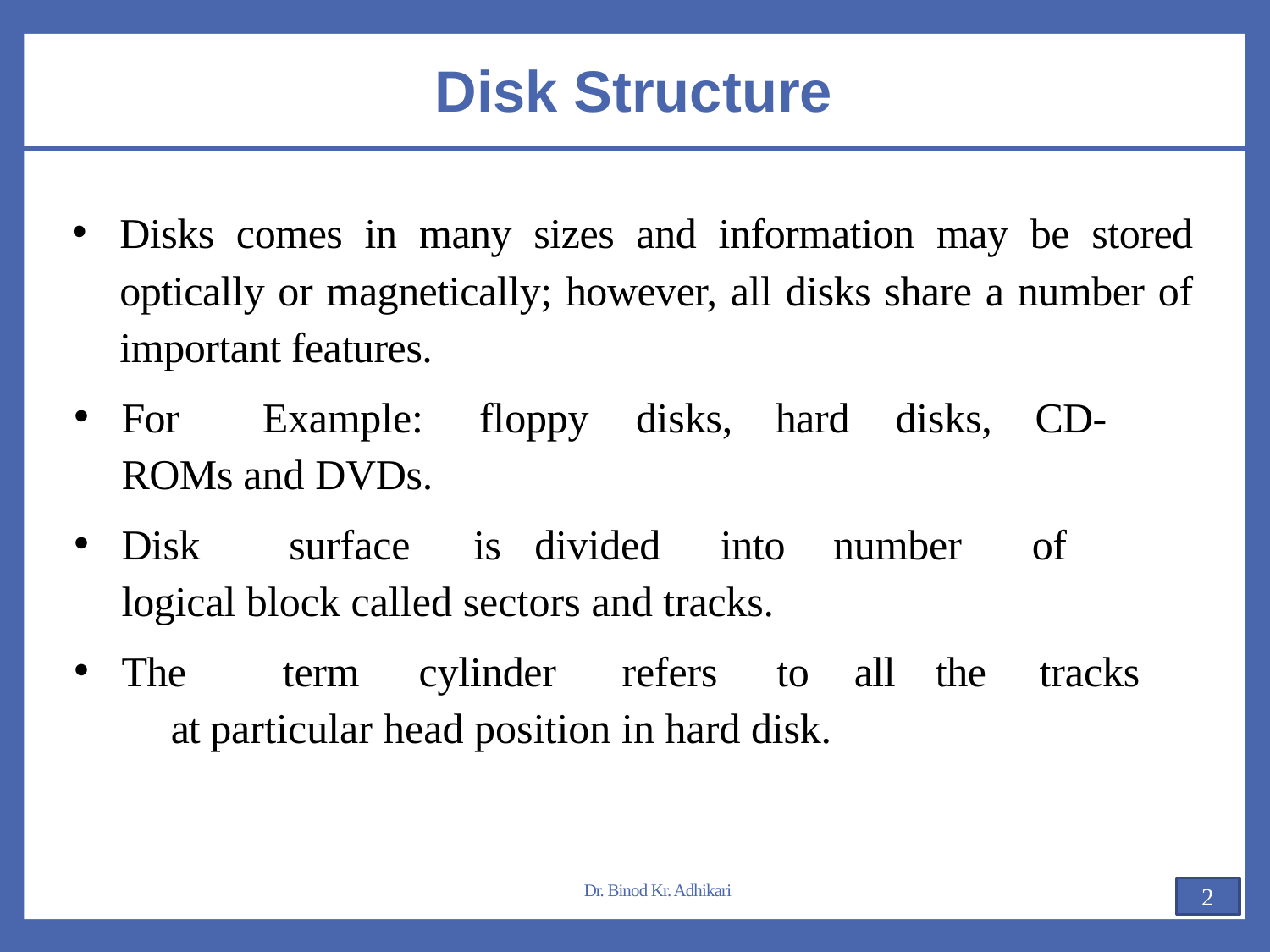

# Disk Structure
Disks comes in many sizes and information may be stored optically or magnetically; however, all disks share a number of important features.
For	Example:	floppy	disks,	hard	disks,	CD-ROMs and DVDs.
Disk	surface	is	divided	into	number	of	logical block called sectors and tracks.
The	term	cylinder	refers	to	all	the	tracks	at particular head position in hard disk.
Dr. Binod Kr. Adhikari